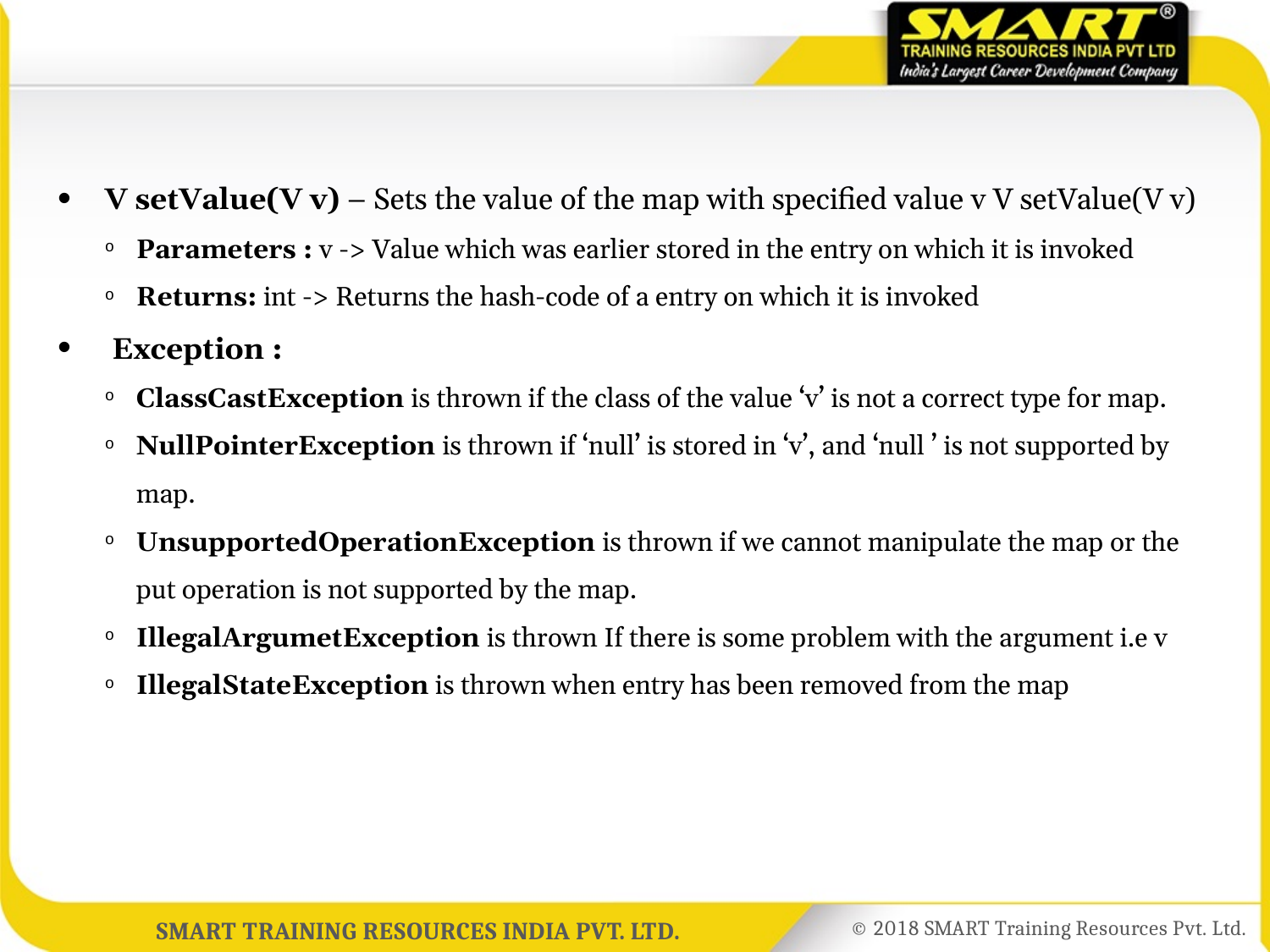

V setValue(V v) – Sets the value of the map with specified value v V setValue(V v)
Parameters : v -> Value which was earlier stored in the entry on which it is invoked
Returns: int -> Returns the hash-code of a entry on which it is invoked
 Exception :
ClassCastException is thrown if the class of the value ‘v’ is not a correct type for map.
NullPointerException is thrown if ‘null’ is stored in ‘v’, and ‘null ’ is not supported by map.
UnsupportedOperationException is thrown if we cannot manipulate the map or the put operation is not supported by the map.
IllegalArgumetException is thrown If there is some problem with the argument i.e v
IllegalStateException is thrown when entry has been removed from the map